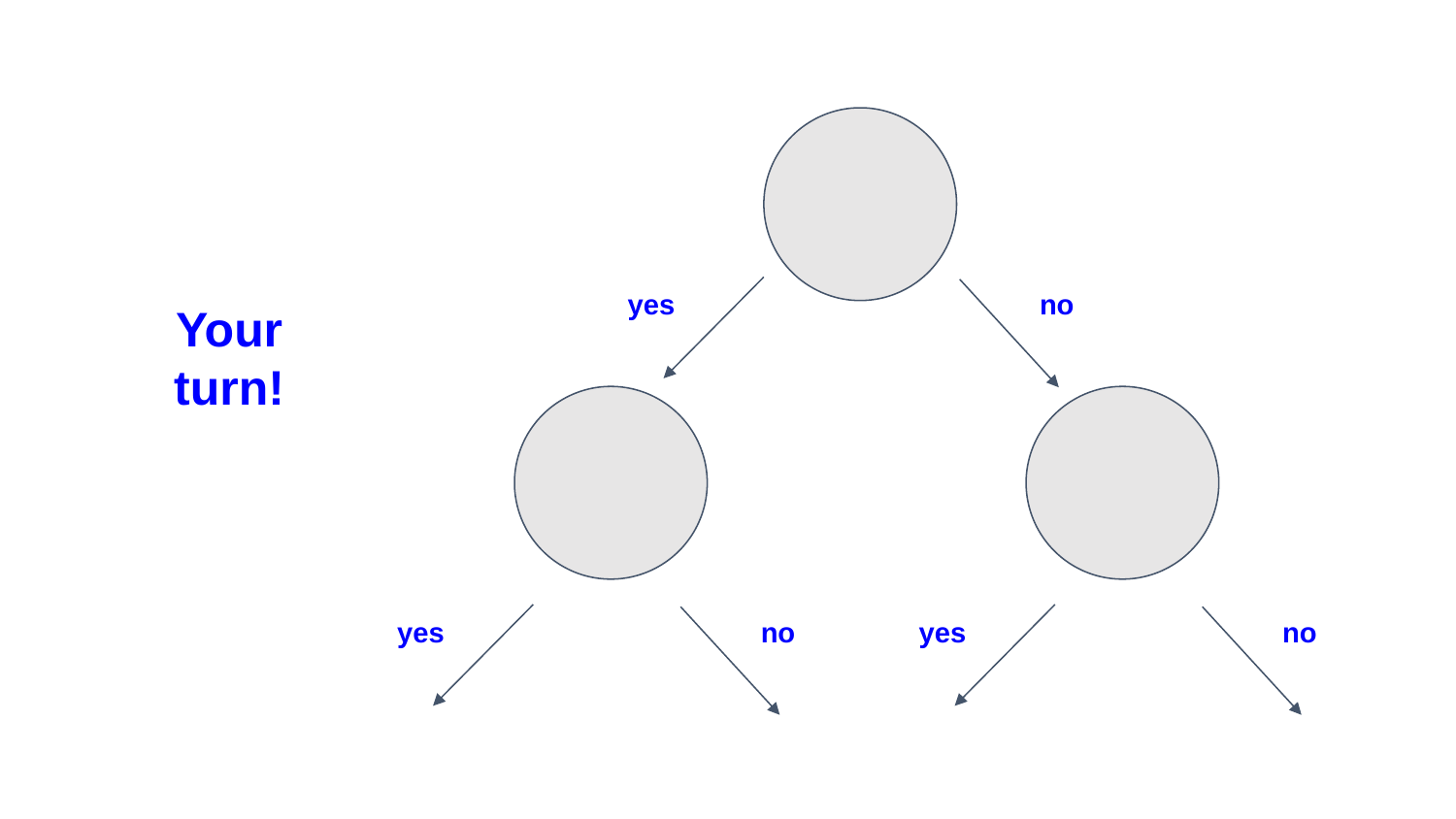

yes
no
Your turn!

yes
no
yes
no